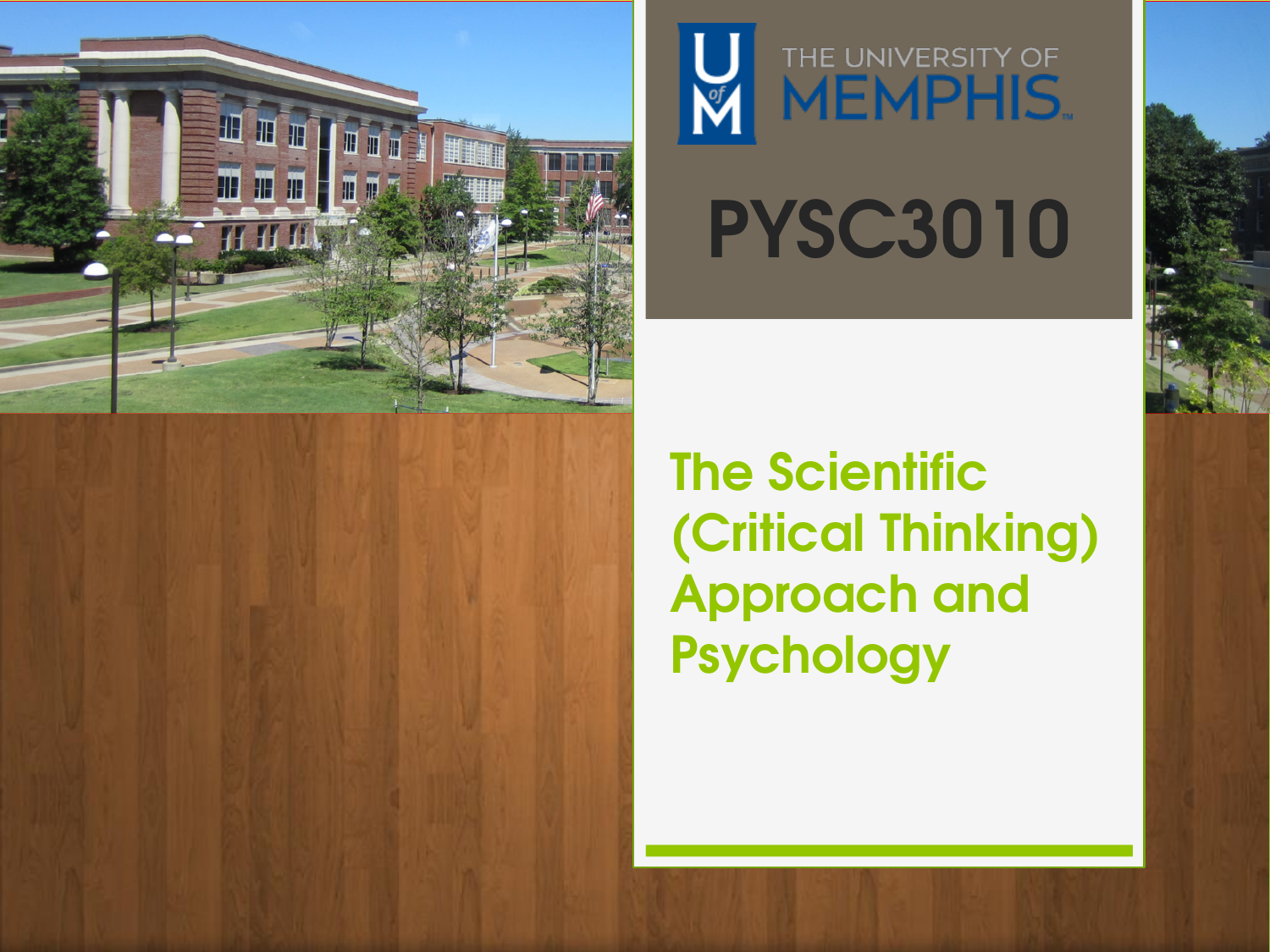

# The Scientific (Critical Thinking) Approach and Psychology